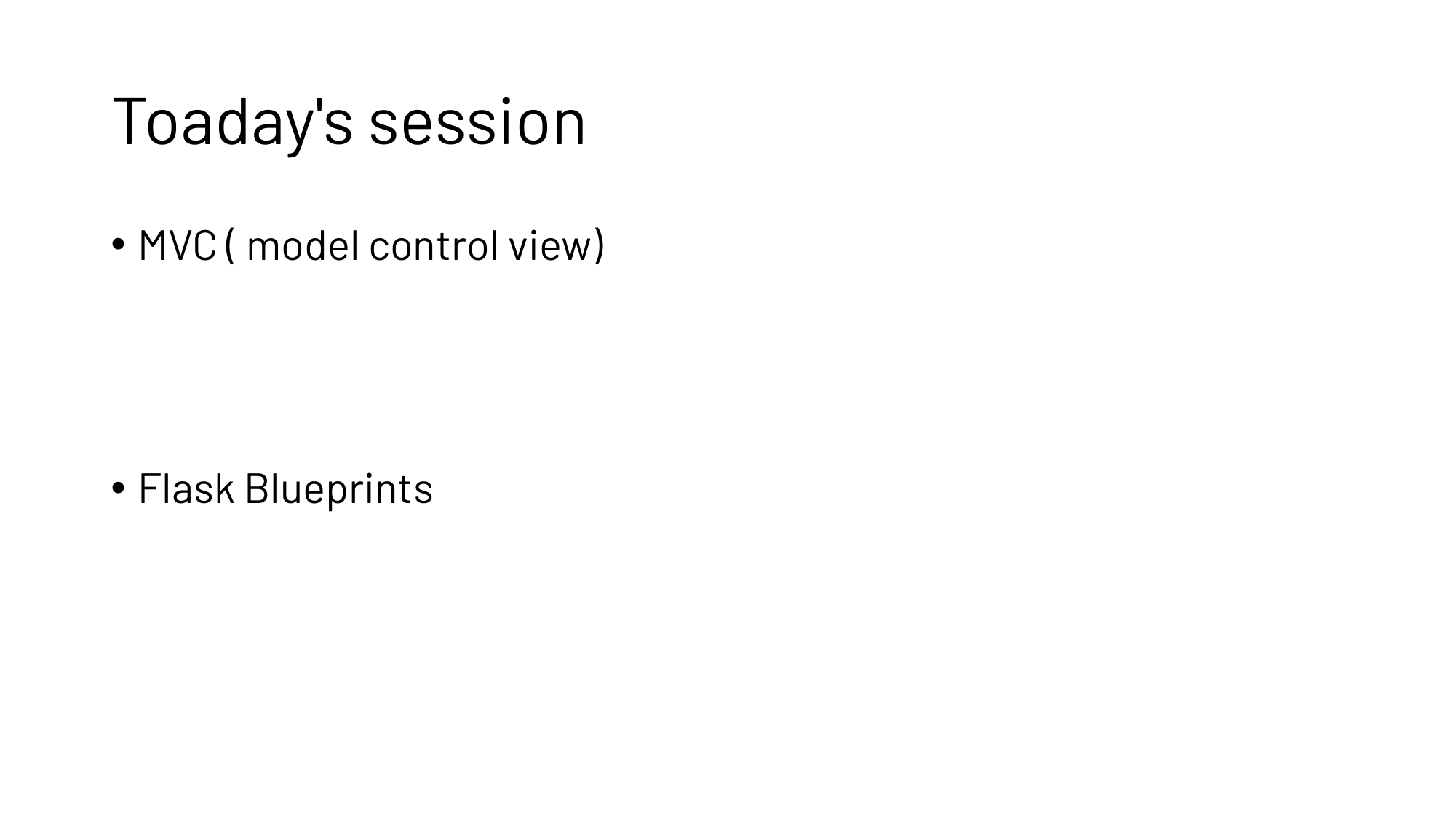

# Toaday's session
MVC ( model control view)

Flask Blueprints